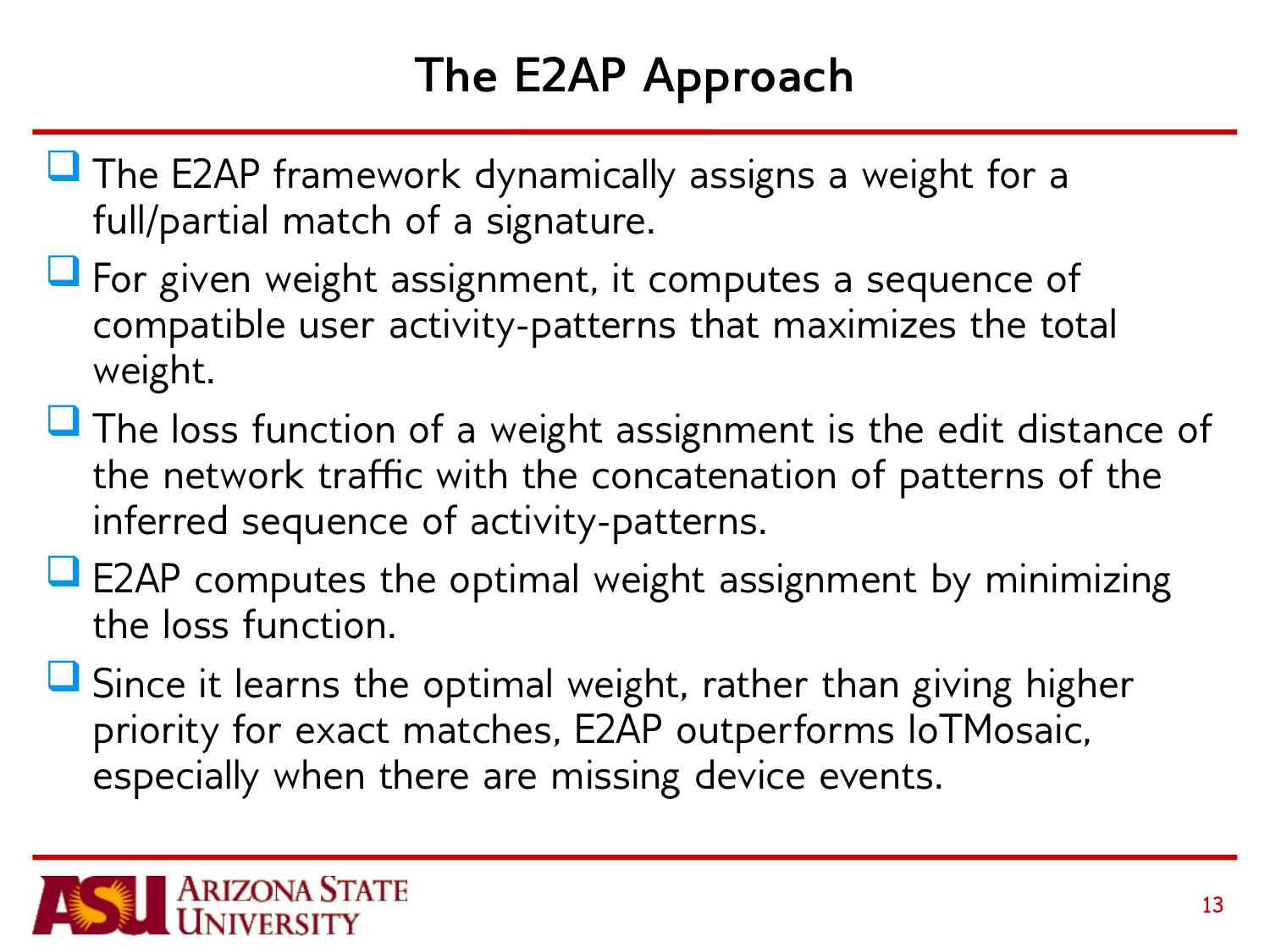

# The E2AP Approach
The E2AP framework dynamically assigns a weight for a full/partial match of a signature.
For given weight assignment, it computes a sequence of compatible user activity-patterns that maximizes the total weight.
The loss function of a weight assignment is the edit distance of the network traffic with the concatenation of patterns of the inferred sequence of activity-patterns.
E2AP computes the optimal weight assignment by minimizing the loss function.
Since it learns the optimal weight, rather than giving higher priority for exact matches, E2AP outperforms IoTMosaic, especially when there are missing device events.
13